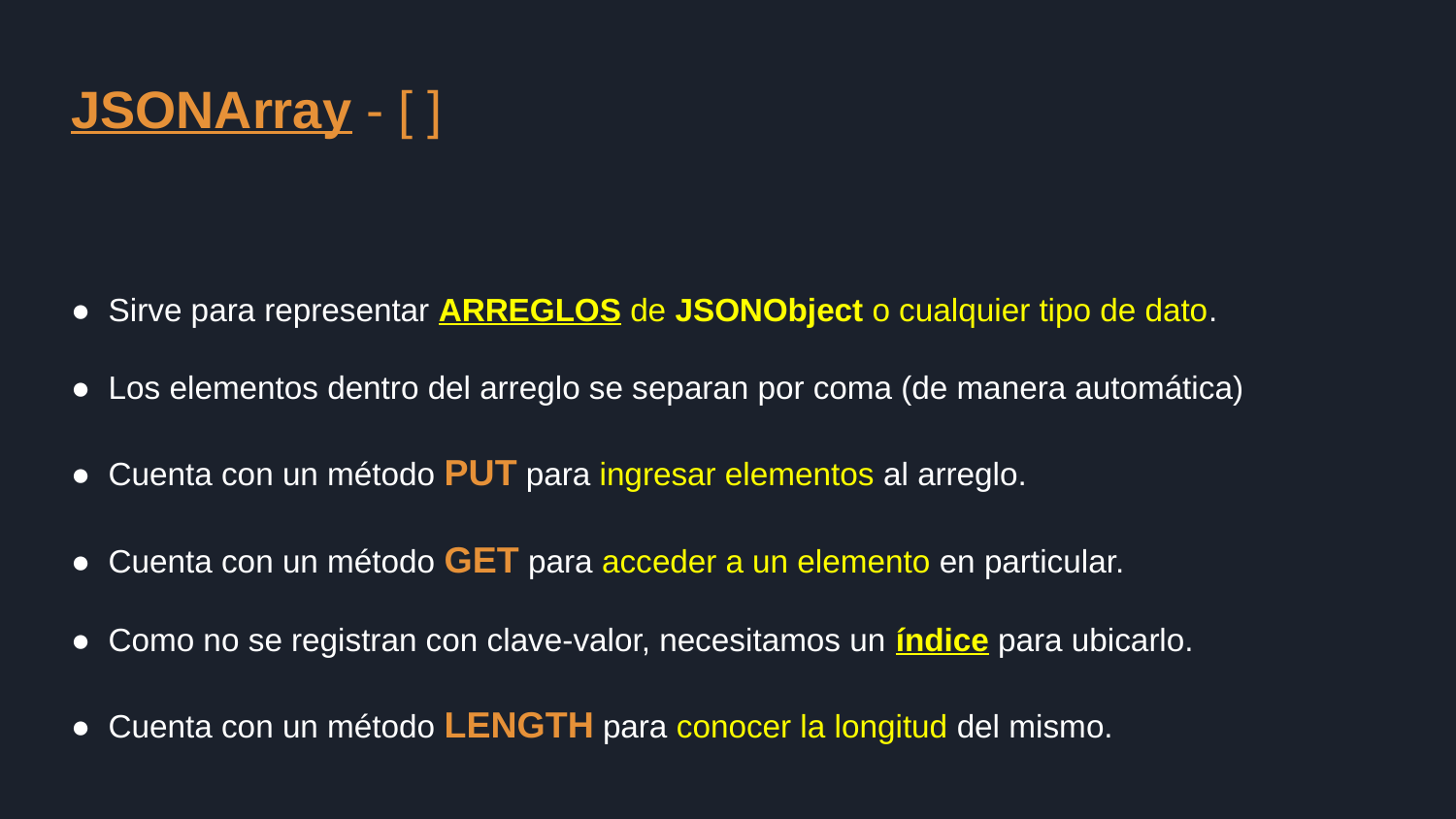

JSONArray - [ ]

●  Sirve para representar ARREGLOS de JSONObject o cualquier tipo de dato.
●  Los elementos dentro del arreglo se separan por coma (de manera automática)
●  Cuenta con un método PUT para ingresar elementos al arreglo.
●  Cuenta con un método GET para acceder a un elemento en particular.
●  Como no se registran con clave-valor, necesitamos un índice para ubicarlo.
●  Cuenta con un método LENGTH para conocer la longitud del mismo.